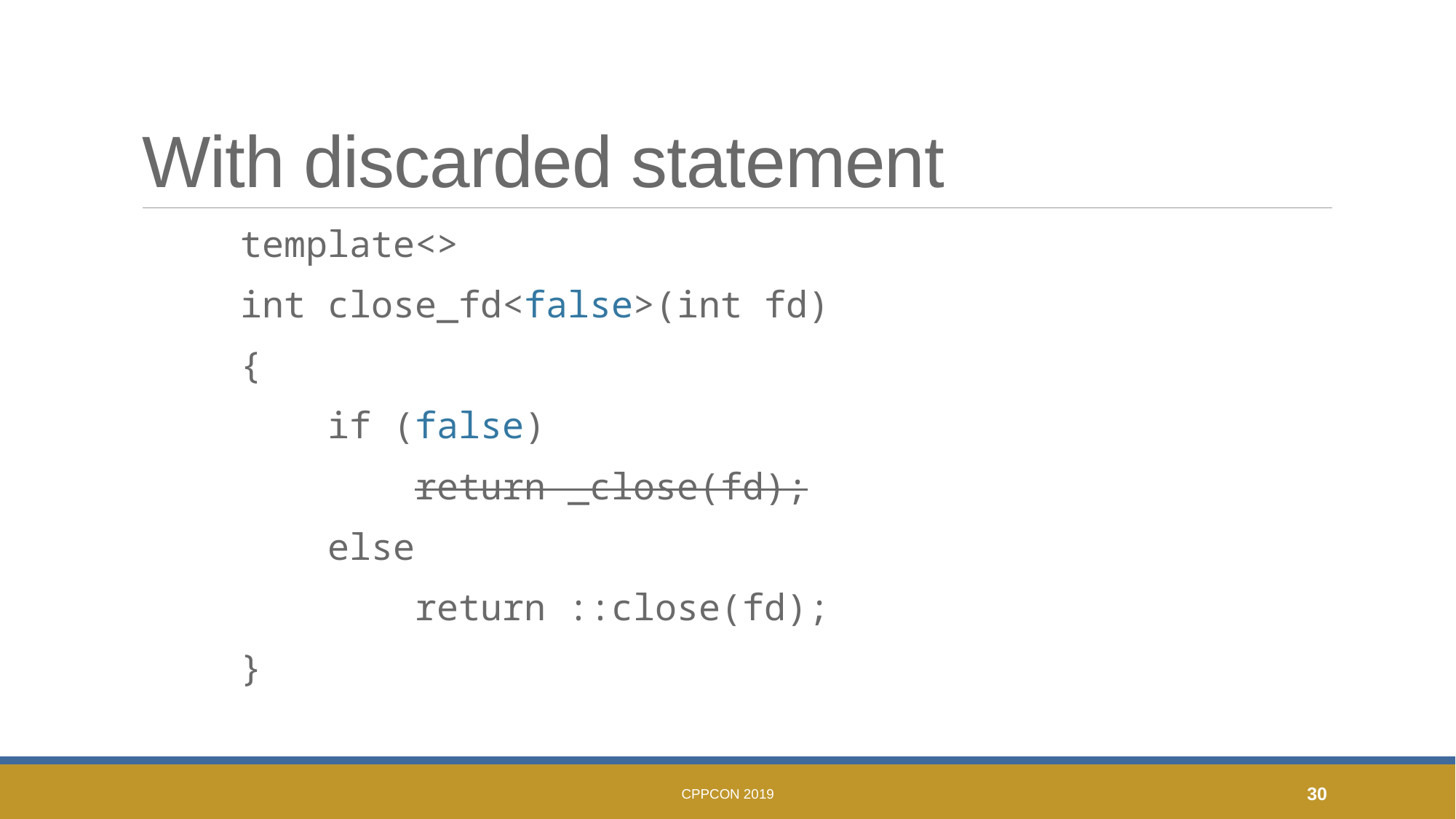

# With discarded statement
	template<>
	int close_fd<false>(int fd)
	{
	    if (false)
	        return _close(fd);
	    else
	        return ::close(fd);
	}
CppCon 2019
30